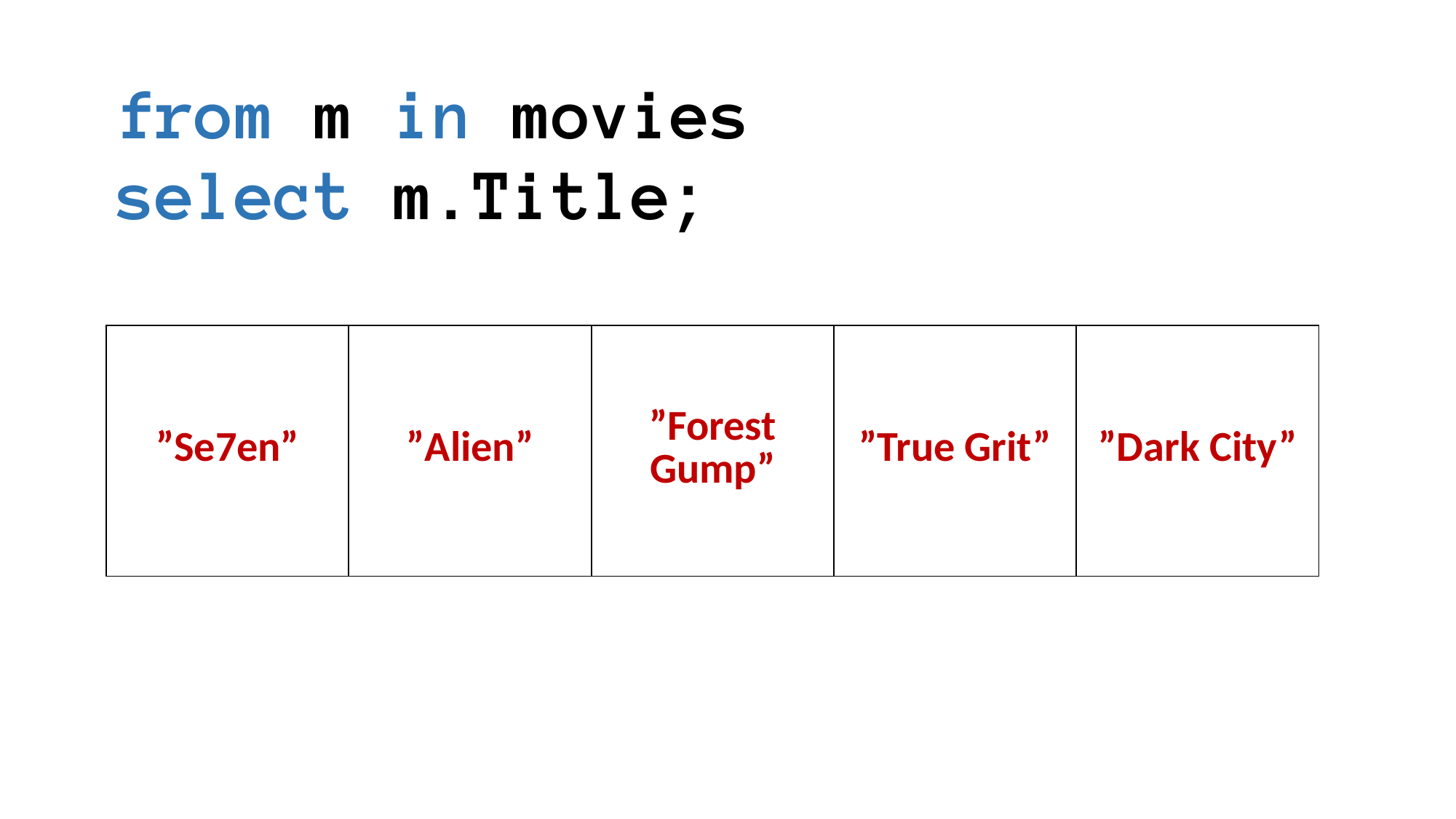

from m in movies
select m.Title;

| ”Se7en” | ”Alien” | ”Forest Gump” | ”True Grit” | ”Dark City” |
| --- | --- | --- | --- | --- |